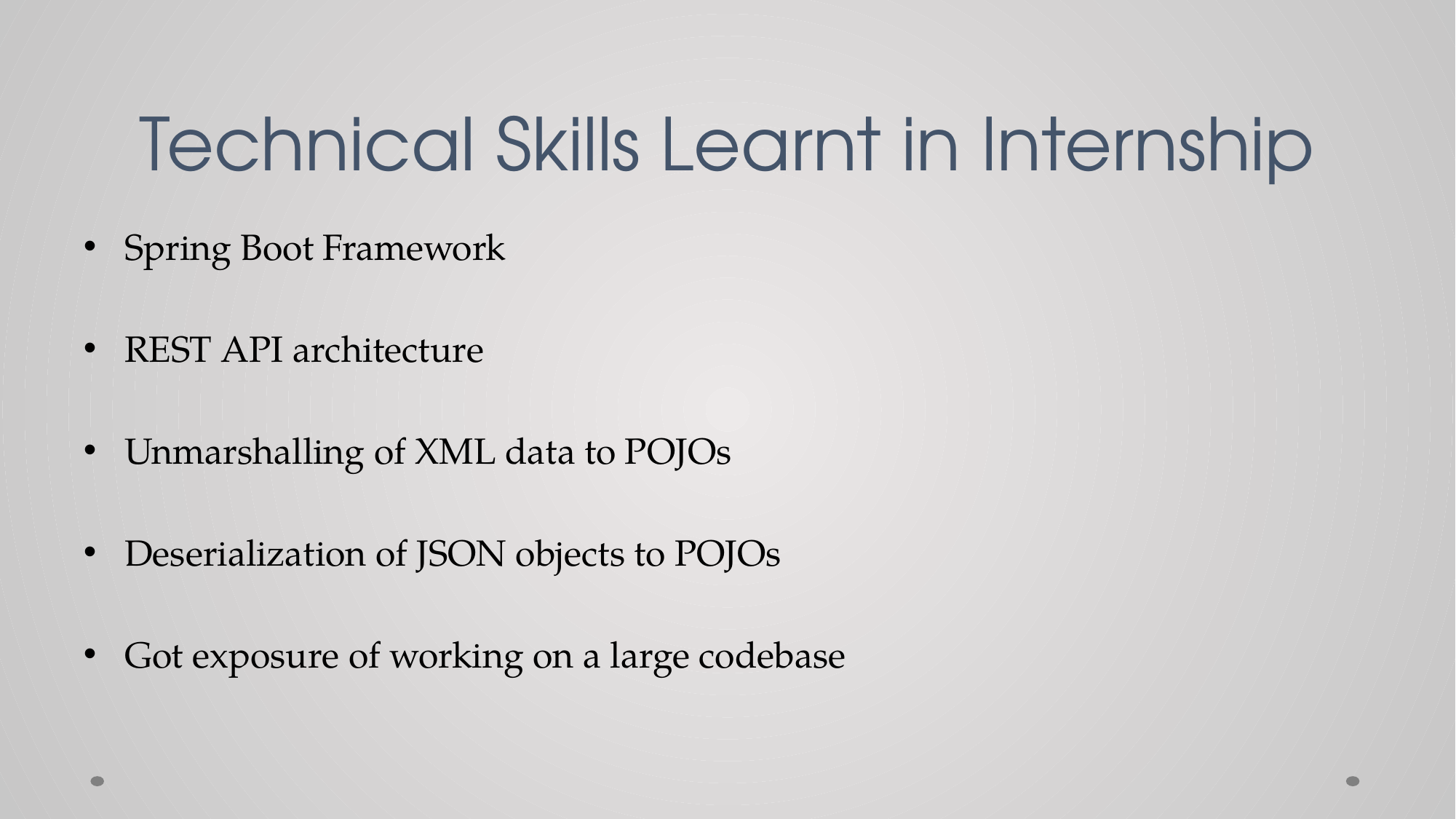

# Technical Skills Learnt in Internship
Spring Boot Framework

REST API architecture

Unmarshalling of XML data to POJOs

Deserialization of JSON objects to POJOs

Got exposure of working on a large codebase